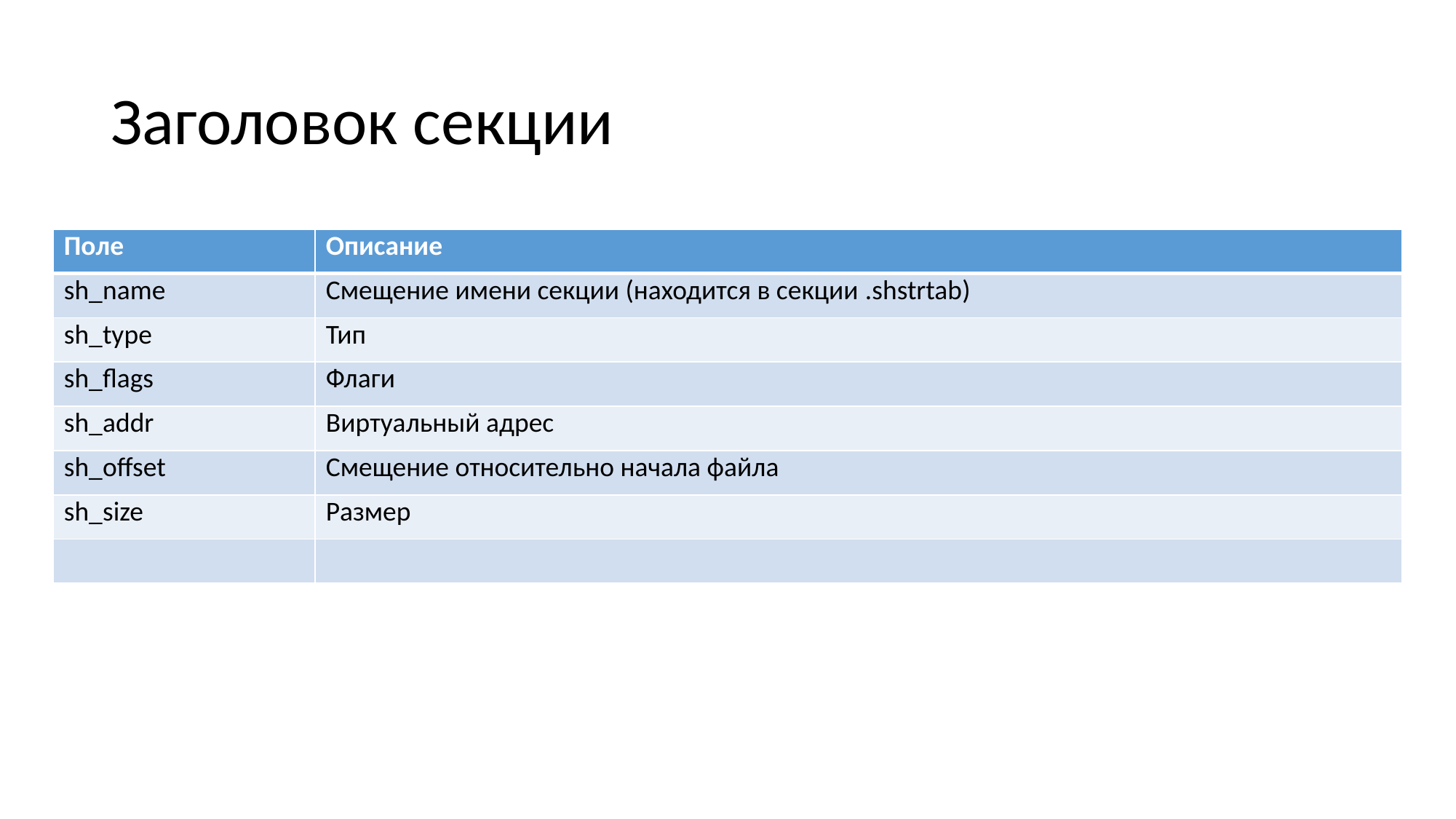

# Заголовок секции
| Поле | Описание |
| --- | --- |
| sh\_name | Смещение имени секции (находится в секции .shstrtab) |
| sh\_type | Тип |
| sh\_flags | Флаги |
| sh\_addr | Виртуальный адрес |
| sh\_offset | Смещение относительно начала файла |
| sh\_size | Размер |
|  |  |